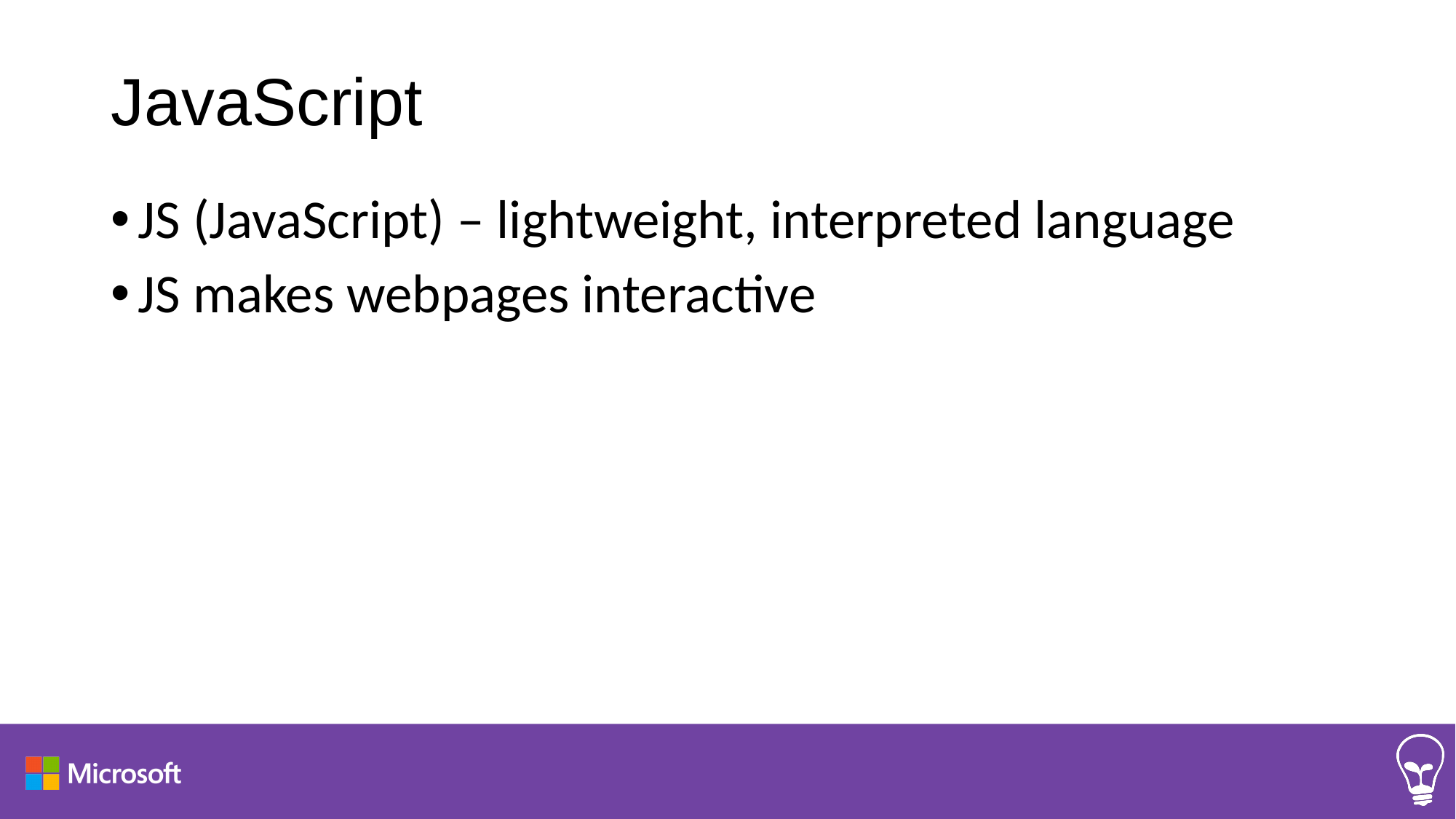

# JavaScript
JS (JavaScript) – lightweight, interpreted language
JS makes webpages interactive